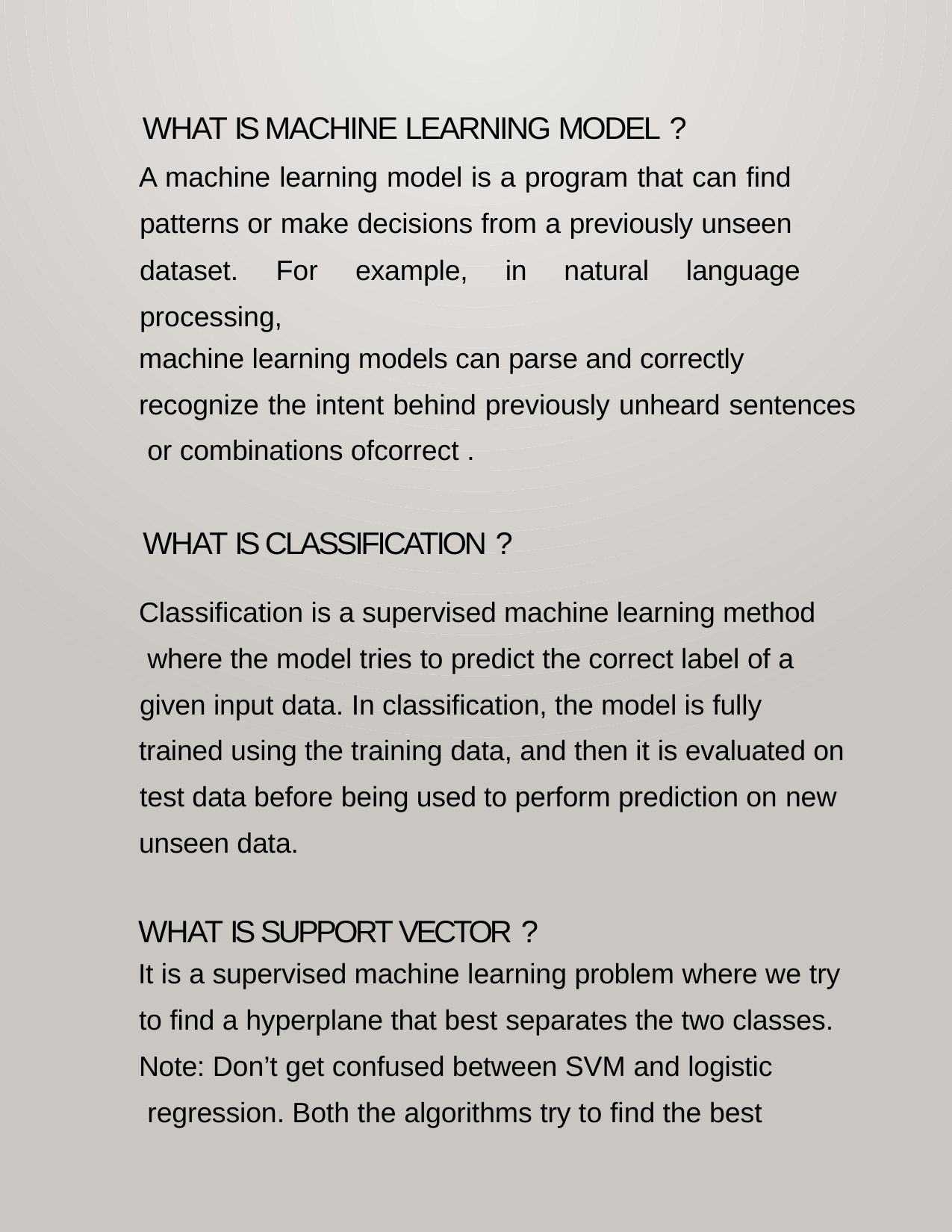

WHAT IS MACHINE LEARNING MODEL ?
A machine learning model is a program that can find  patterns or make decisions from a previously unseen  dataset. For example, in natural language processing,
machine learning models can parse and correctly
recognize the intent behind previously unheard sentences  or combinations ofcorrect .

WHAT IS CLASSIFICATION ?
Classification is a supervised machine learning method  where the model tries to predict the correct label of a  given input data. In classification, the model is fully
trained using the training data, and then it is evaluated on  test data before being used to perform prediction on new
unseen data.

WHAT IS SUPPORT VECTOR ?
It is a supervised machine learning problem where we try
to find a hyperplane that best separates the two classes.
Note: Don’t get confused between SVM and logistic  regression. Both the algorithms try to find the best